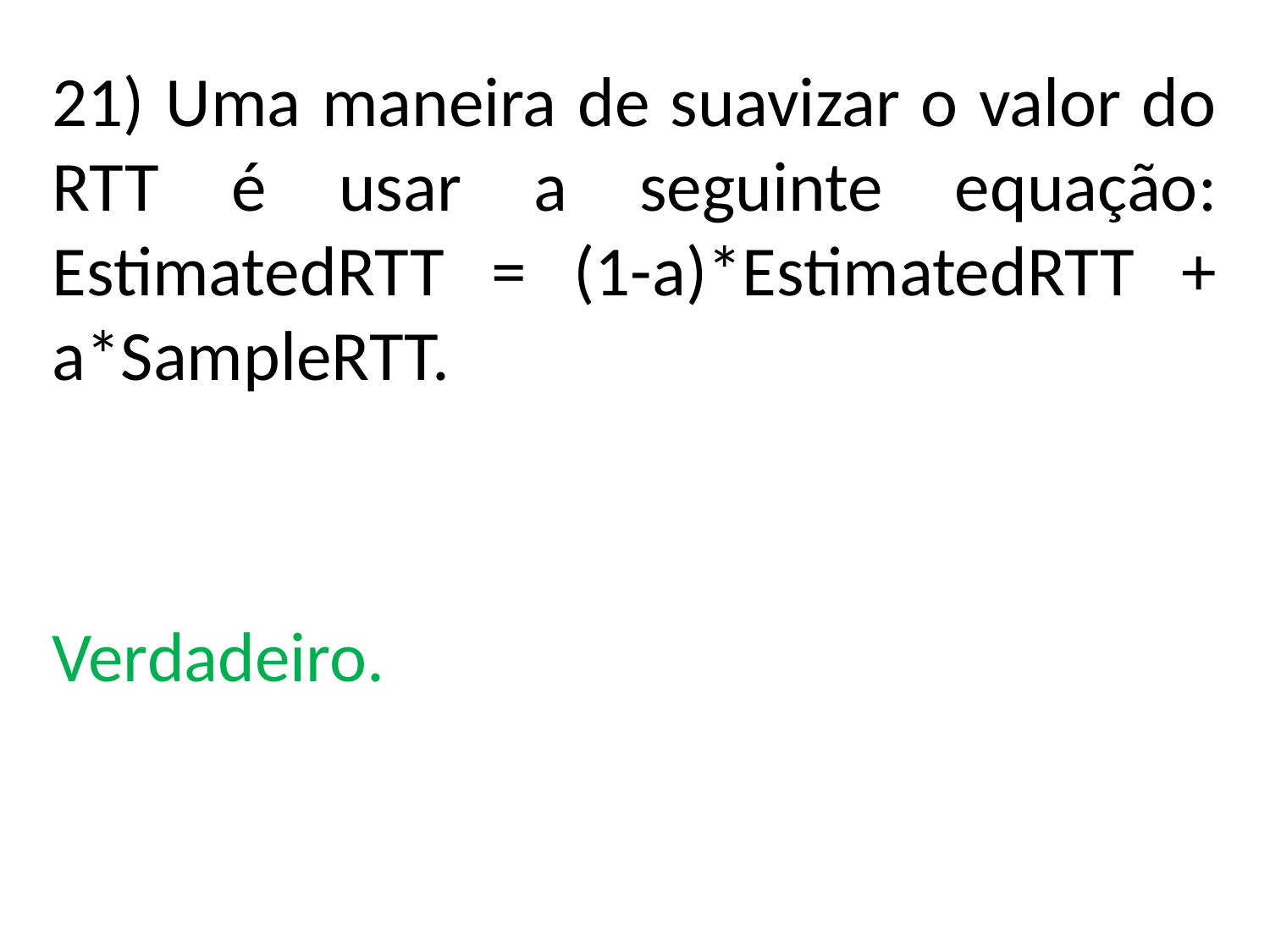

21) Uma maneira de suavizar o valor do RTT é usar a seguinte equação: EstimatedRTT = (1-a)*EstimatedRTT + a*SampleRTT.
Verdadeiro.